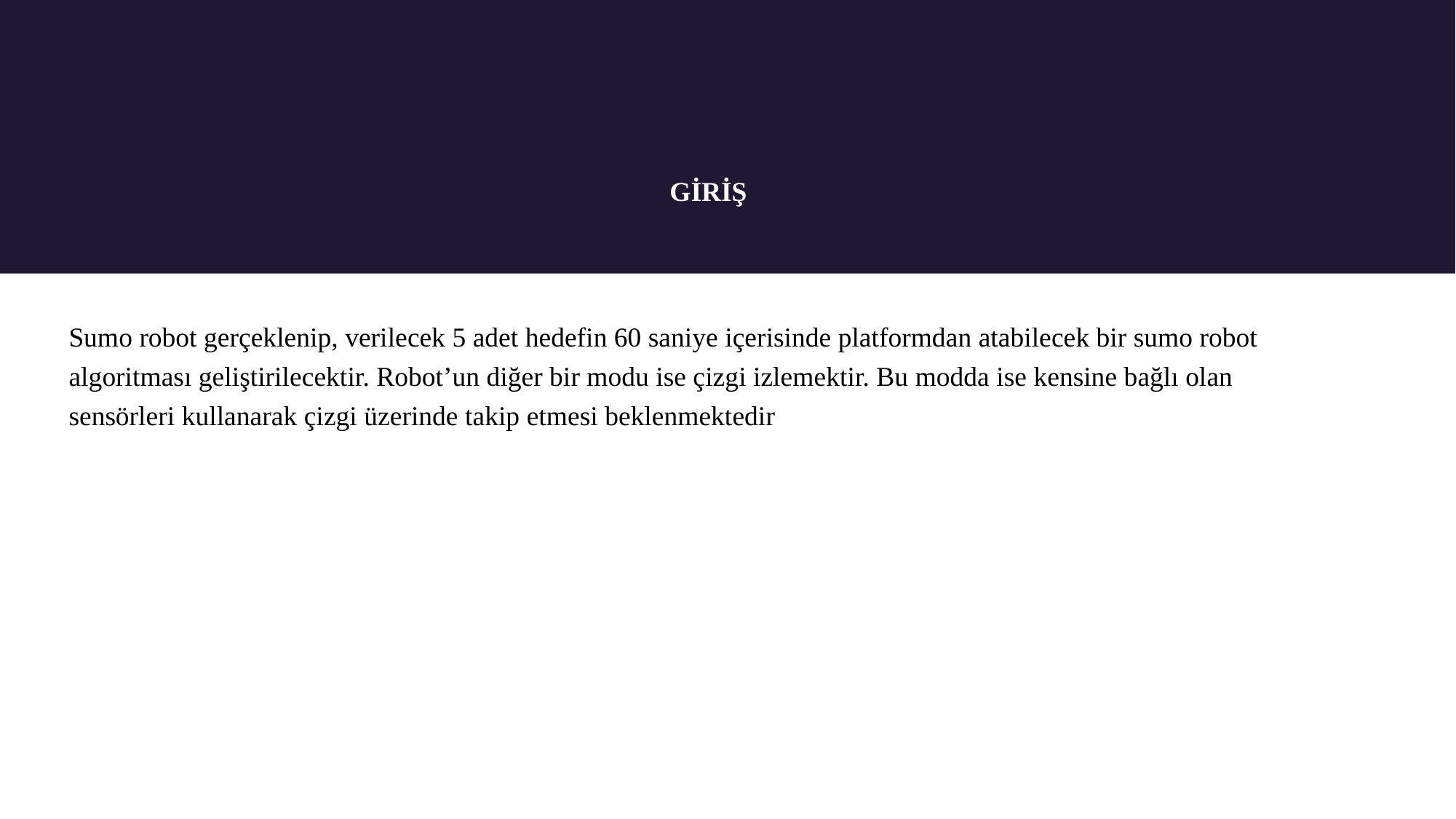

# Giriş
Sumo robot gerçeklenip, verilecek 5 adet hedefin 60 saniye içerisinde platformdan atabilecek bir sumo robot algoritması geliştirilecektir. Robot’un diğer bir modu ise çizgi izlemektir. Bu modda ise kensine bağlı olan sensörleri kullanarak çizgi üzerinde takip etmesi beklenmektedir